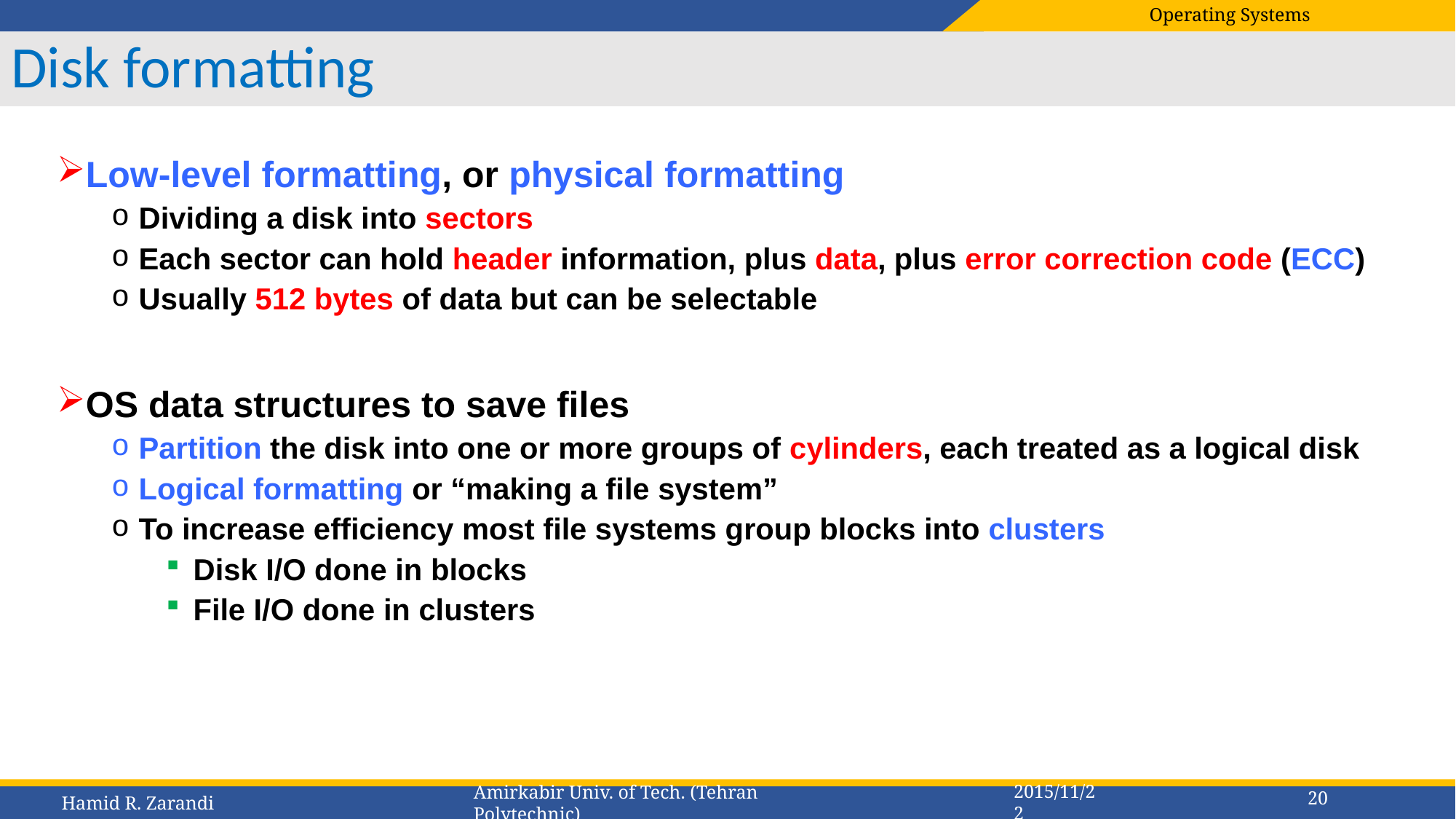

# Disk formatting
Low-level formatting, or physical formatting
Dividing a disk into sectors
Each sector can hold header information, plus data, plus error correction code (ECC)
Usually 512 bytes of data but can be selectable

OS data structures to save files
Partition the disk into one or more groups of cylinders, each treated as a logical disk
Logical formatting or “making a file system”
To increase efficiency most file systems group blocks into clusters
Disk I/O done in blocks
File I/O done in clusters